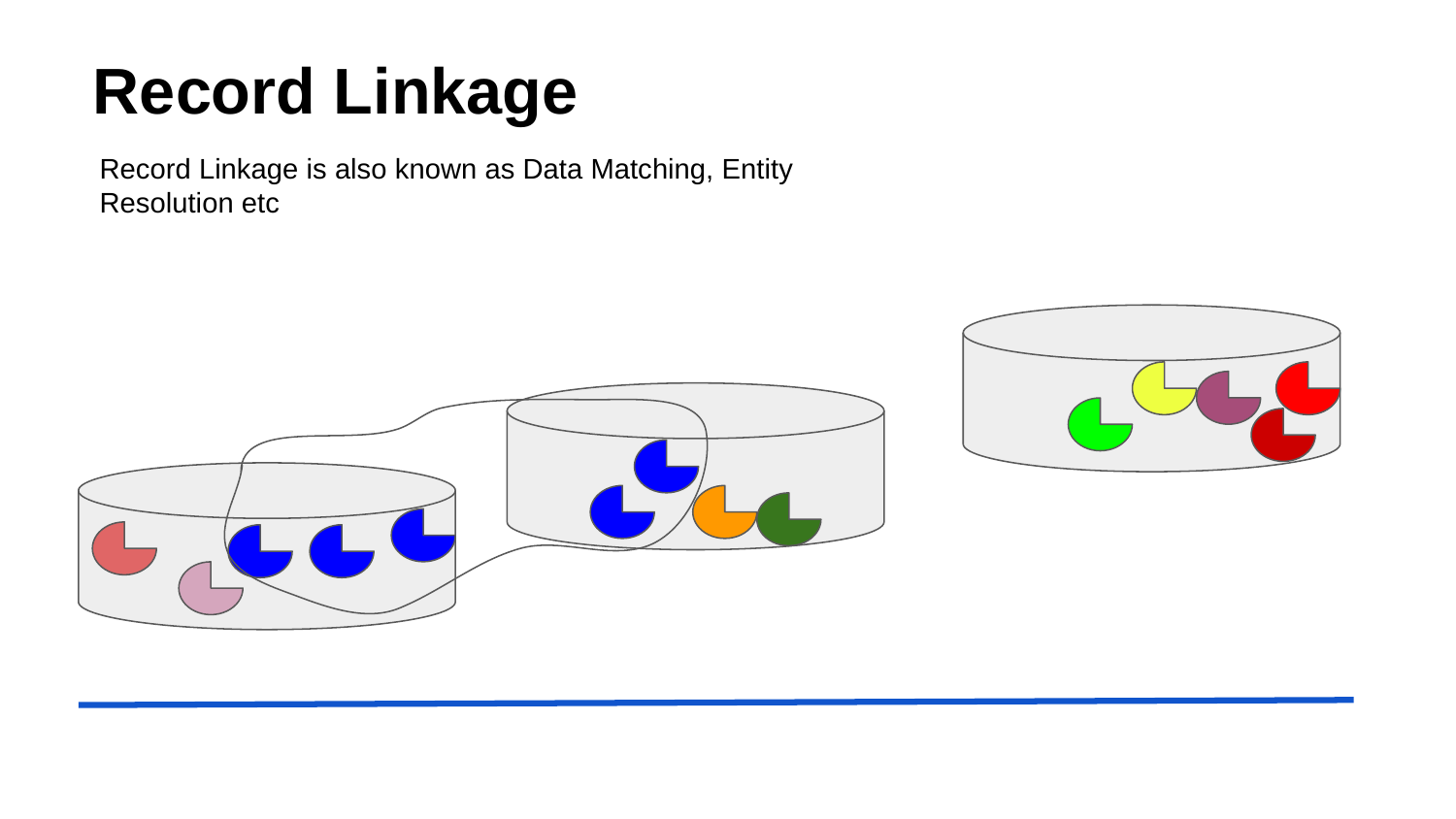

Record Linkage
Record Linkage is also known as Data Matching, Entity Resolution etc